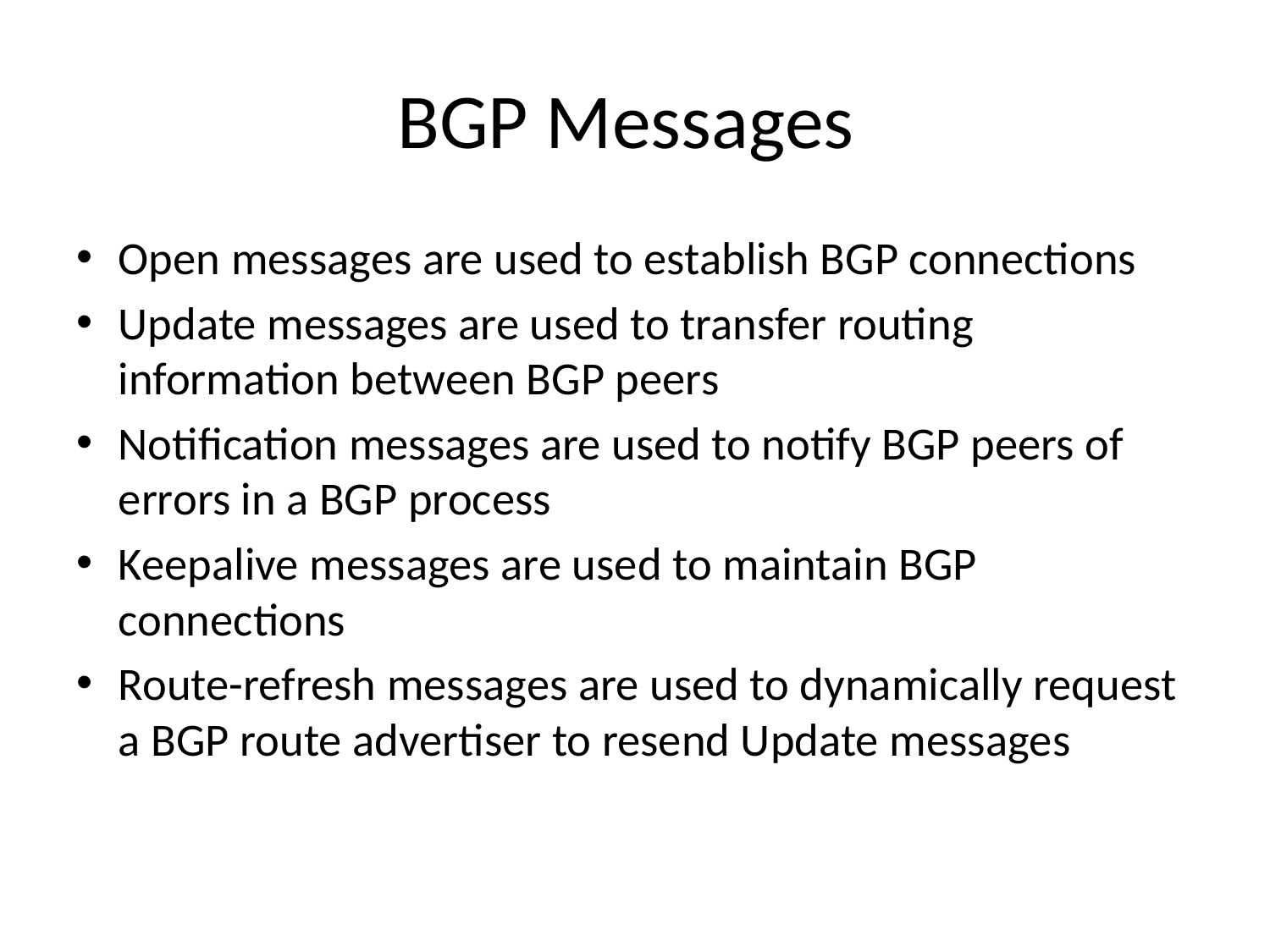

# BGP Messages
Open messages are used to establish BGP connections
Update messages are used to transfer routing information between BGP peers
Notification messages are used to notify BGP peers of errors in a BGP process
Keepalive messages are used to maintain BGP connections
Route-refresh messages are used to dynamically request a BGP route advertiser to resend Update messages